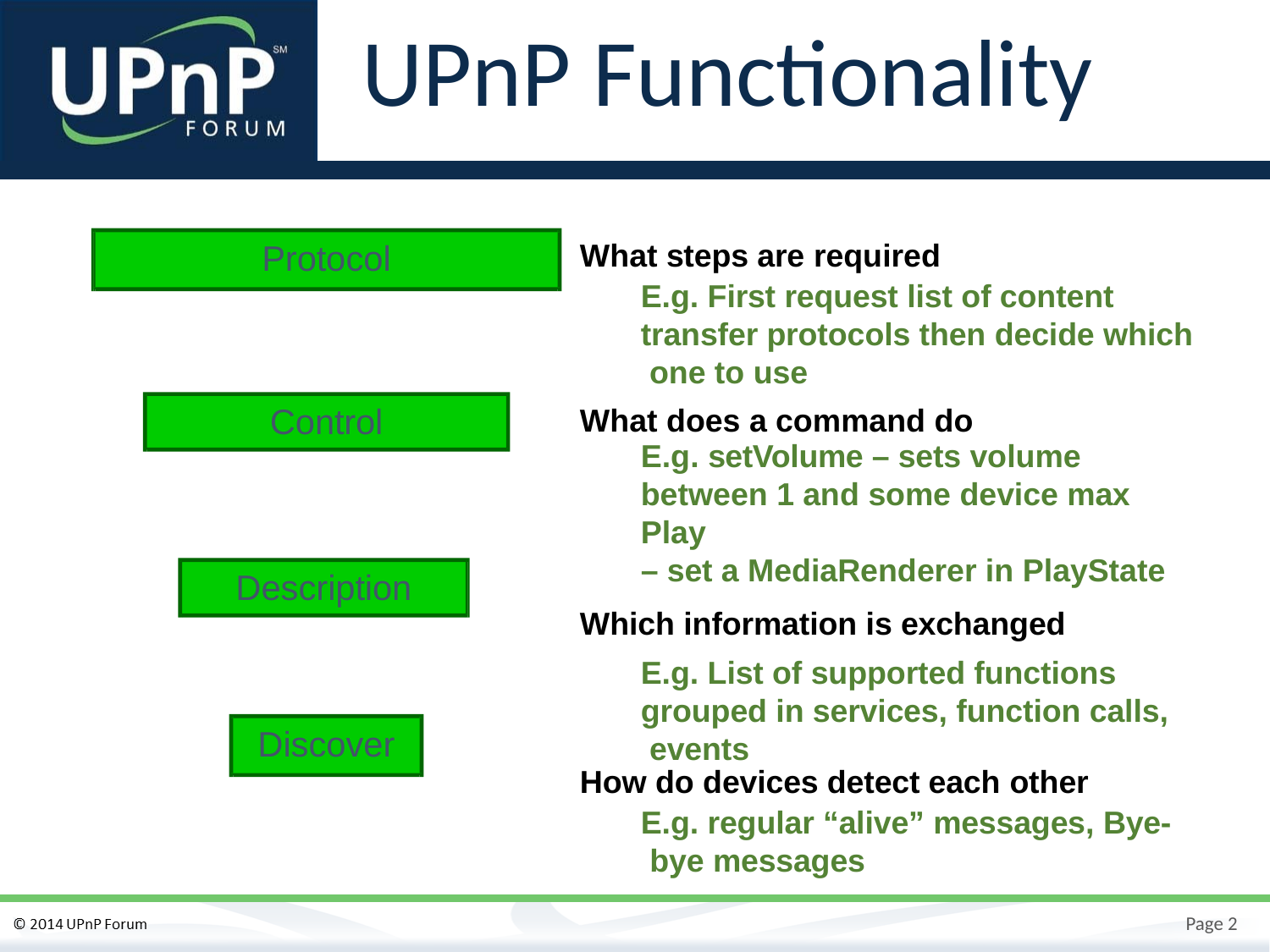

# UPnP Functionality

Protocol
What steps are required
E.g. First request list of content  transfer protocols then decide which  one to use
What does a command do
E.g. setVolume – sets volume
between 1 and some device max Play
– set a MediaRenderer in PlayState
Which information is exchanged
E.g. List of supported functions  grouped in services, function calls,  events
How do devices detect each other
E.g. regular “alive” messages, Bye-  bye messages

Control

Description

Discover
Page 2